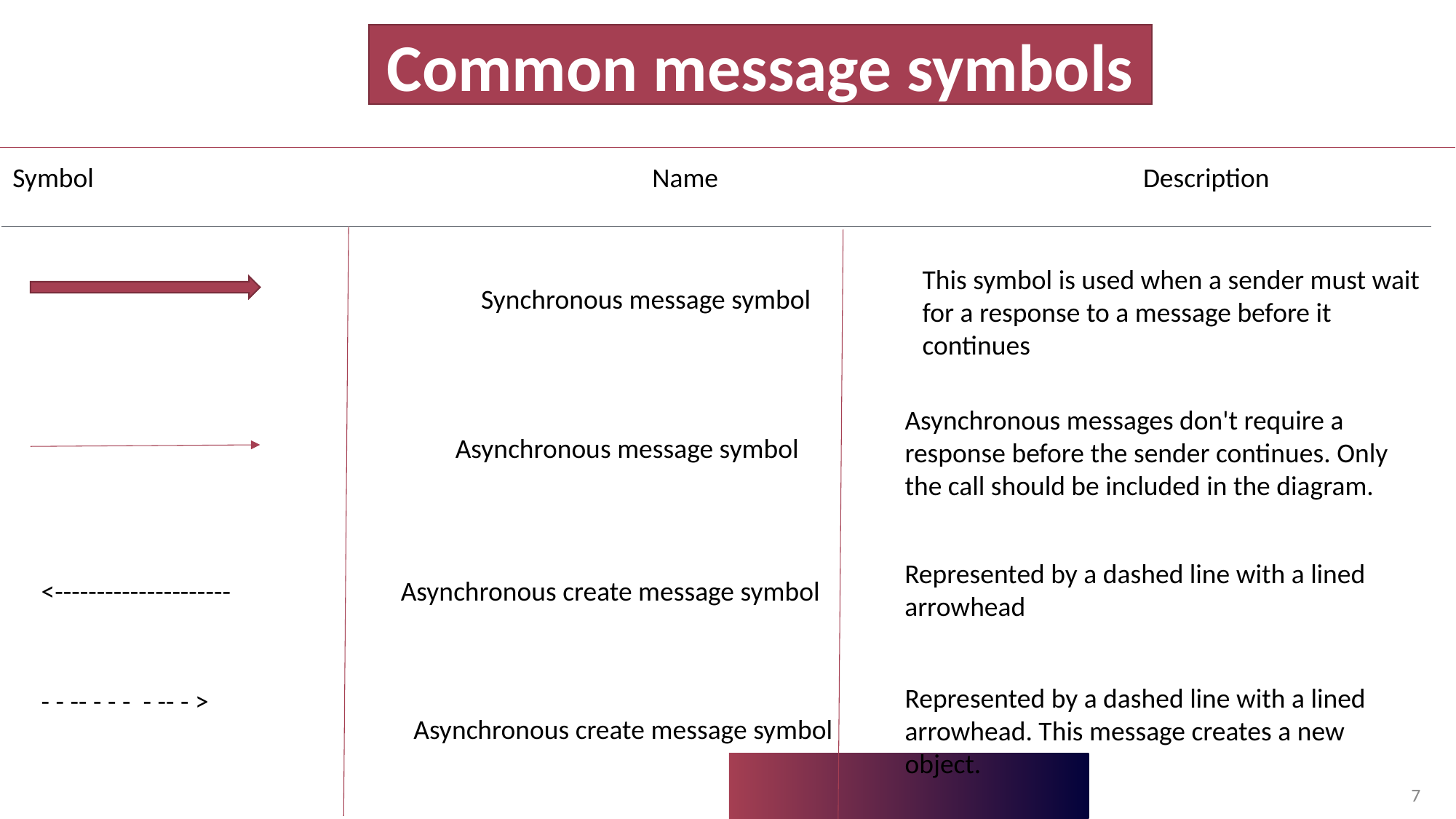

Common message symbols
| Symbol | Name | Description |
| --- | --- | --- |
This symbol is used when a sender must wait for a response to a message before it continues

Synchronous message symbol
Asynchronous messages don't require a response before the sender continues. Only the call should be included in the diagram.
Asynchronous message symbol
Represented by a dashed line with a lined arrowhead
<---------------------
Asynchronous create message symbol
Represented by a dashed line with a lined arrowhead. This message creates a new object.
- - -- - - -  - -- - >
Asynchronous create message symbol
7